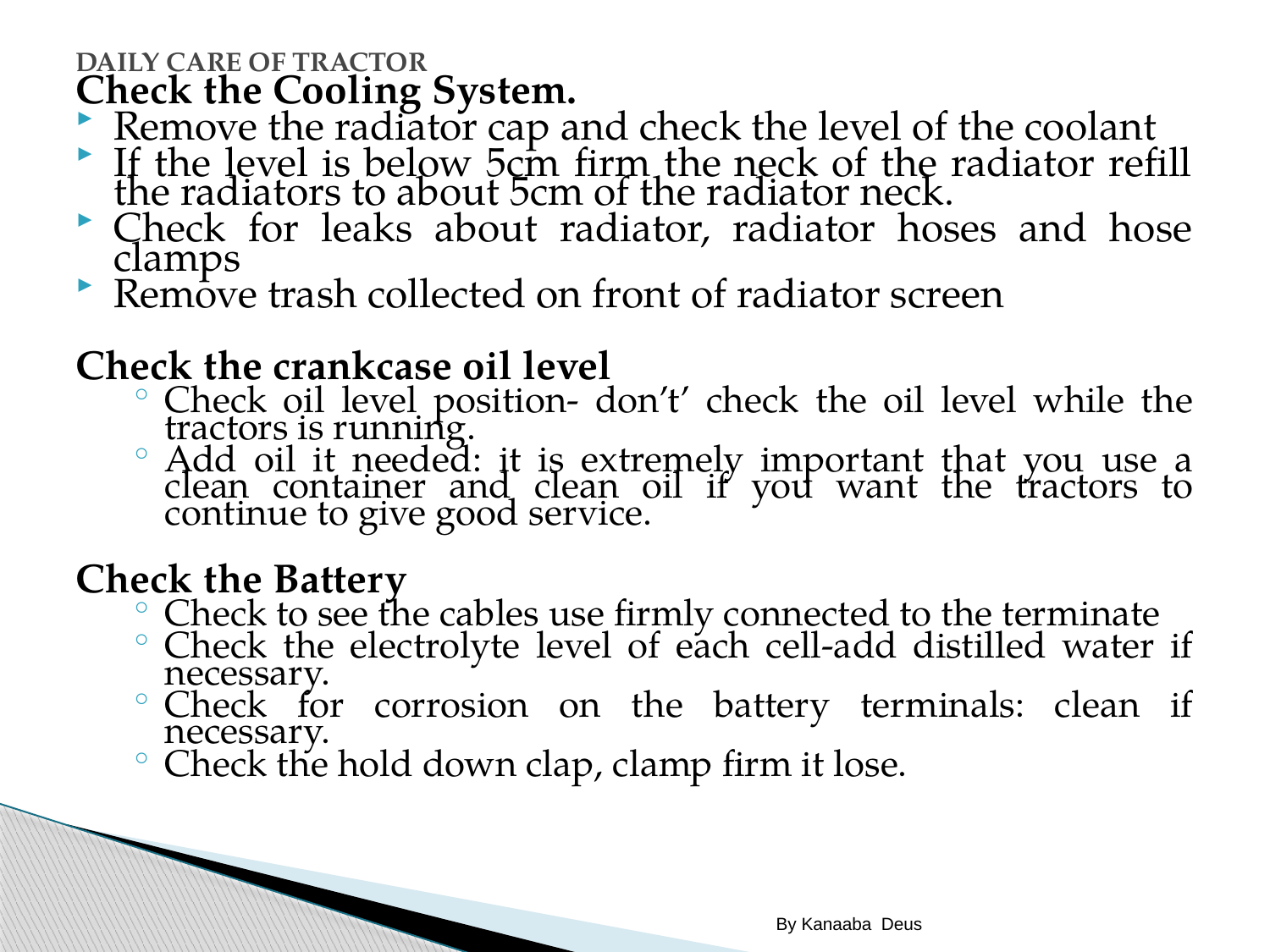

# DAILY CARE OF TRACTOR
Check the Cooling System.
Remove the radiator cap and check the level of the coolant
If the level is below 5cm firm the neck of the radiator refill the radiators to about 5cm of the radiator neck.
Check for leaks about radiator, radiator hoses and hose clamps
Remove trash collected on front of radiator screen

Check the crankcase oil level
Check oil level position- don’t’ check the oil level while the tractors is running.
Add oil it needed: it is extremely important that you use a clean container and clean oil if you want the tractors to continue to give good service.

Check the Battery
Check to see the cables use firmly connected to the terminate
Check the electrolyte level of each cell-add distilled water if necessary.
Check for corrosion on the battery terminals: clean if necessary.
Check the hold down clap, clamp firm it lose.

By Kanaaba  Deus